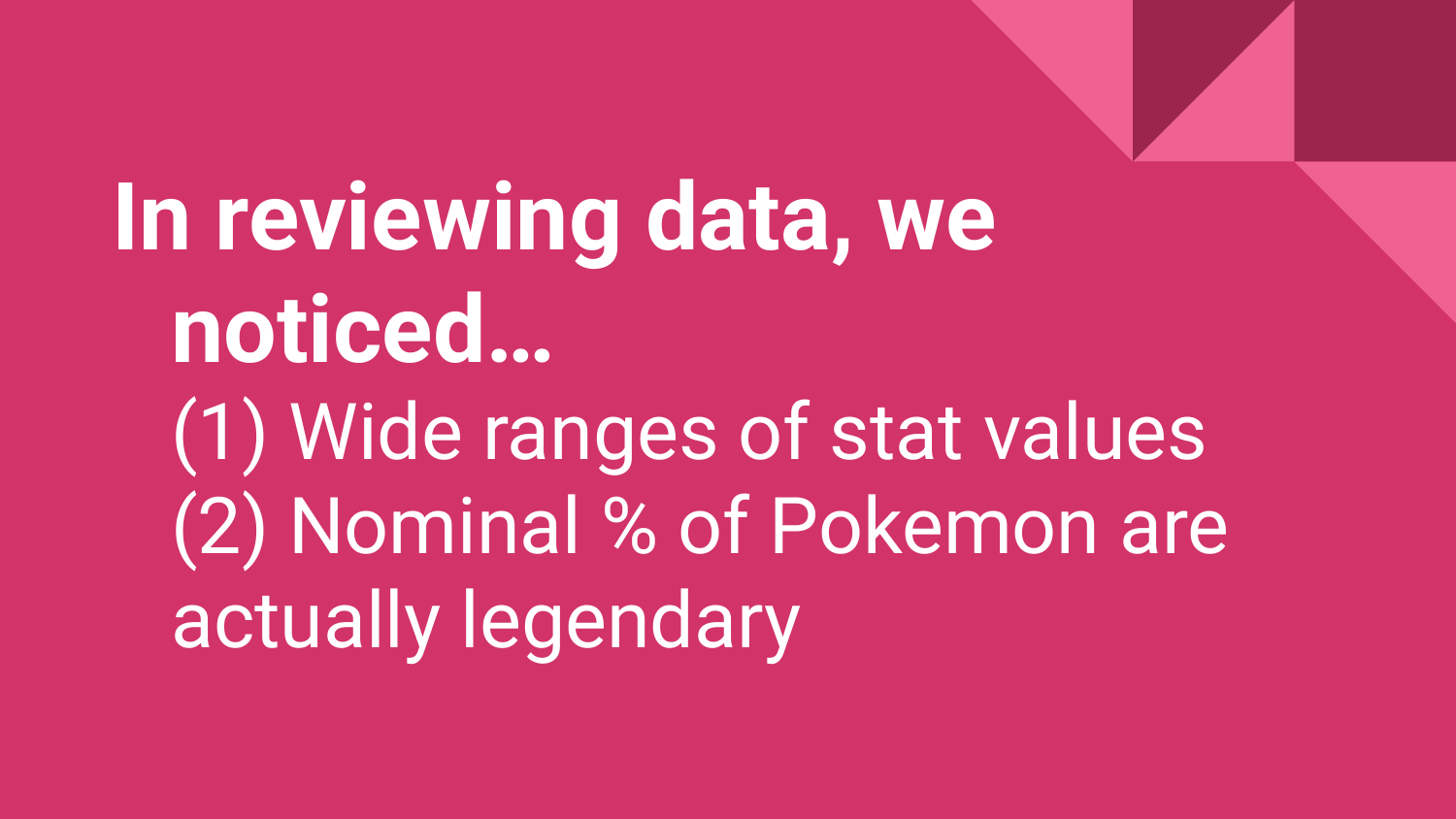

# In reviewing data, we noticed… (1) Wide ranges of stat values (2) Nominal % of Pokemon are actually legendary